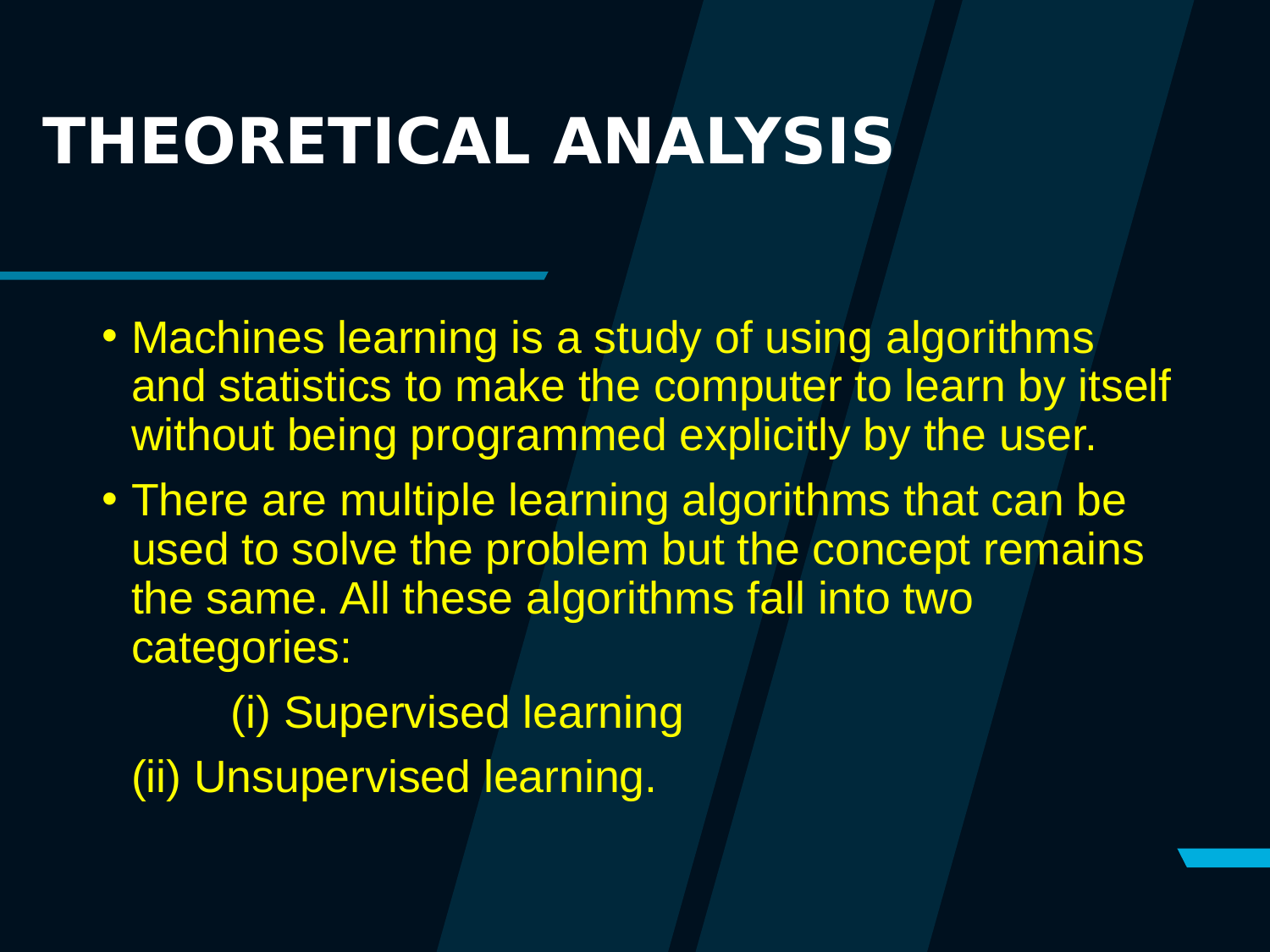

# THEORETICAL ANALYSIS
Machines learning is a study of using algorithms and statistics to make the computer to learn by itself without being programmed explicitly by the user.
There are multiple learning algorithms that can be used to solve the problem but the concept remains the same. All these algorithms fall into two categories:
	        (i) Supervised learning
		(ii) Unsupervised learning.